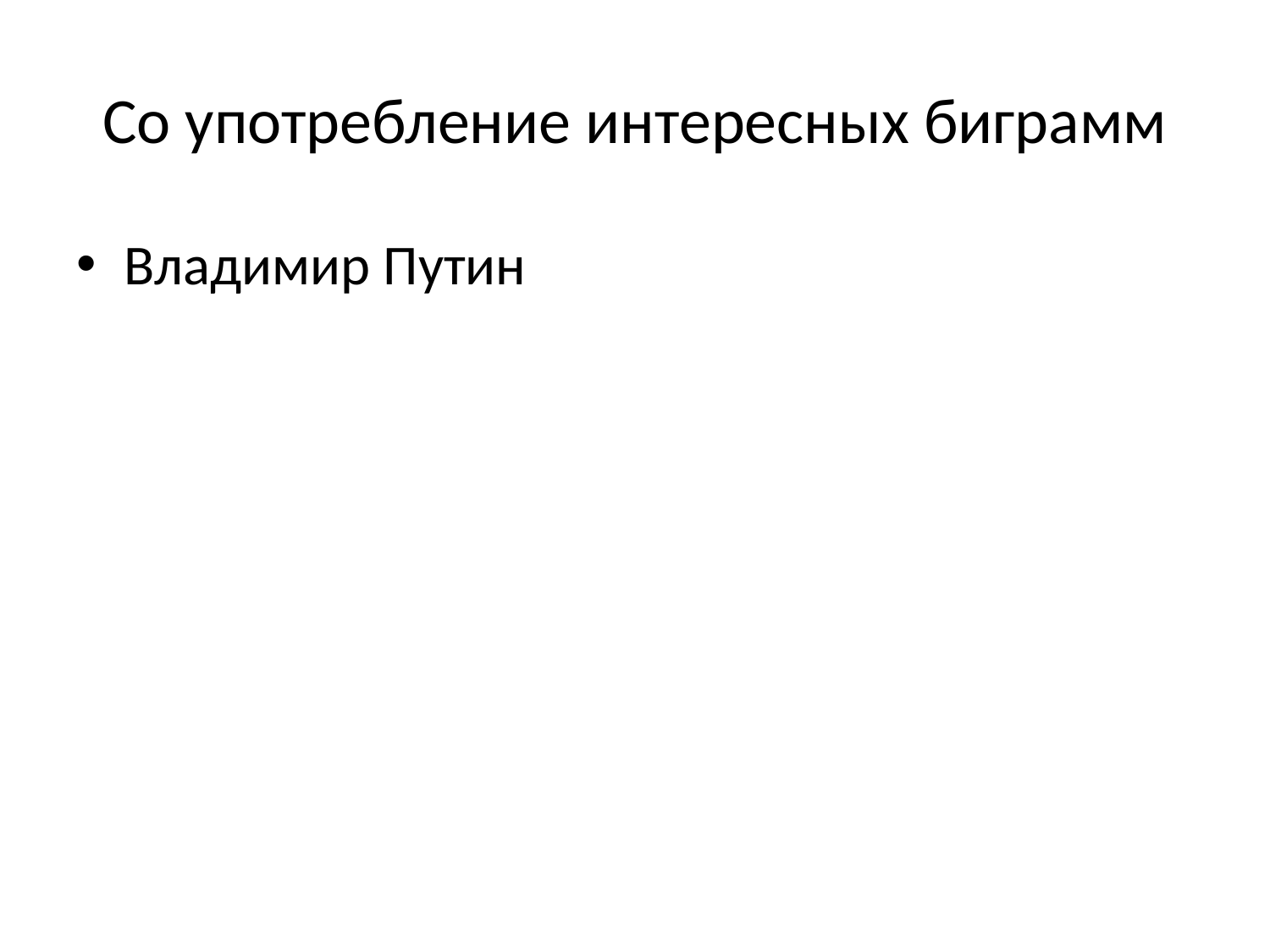

# Со употребление интересных биграмм
Владимир Путин